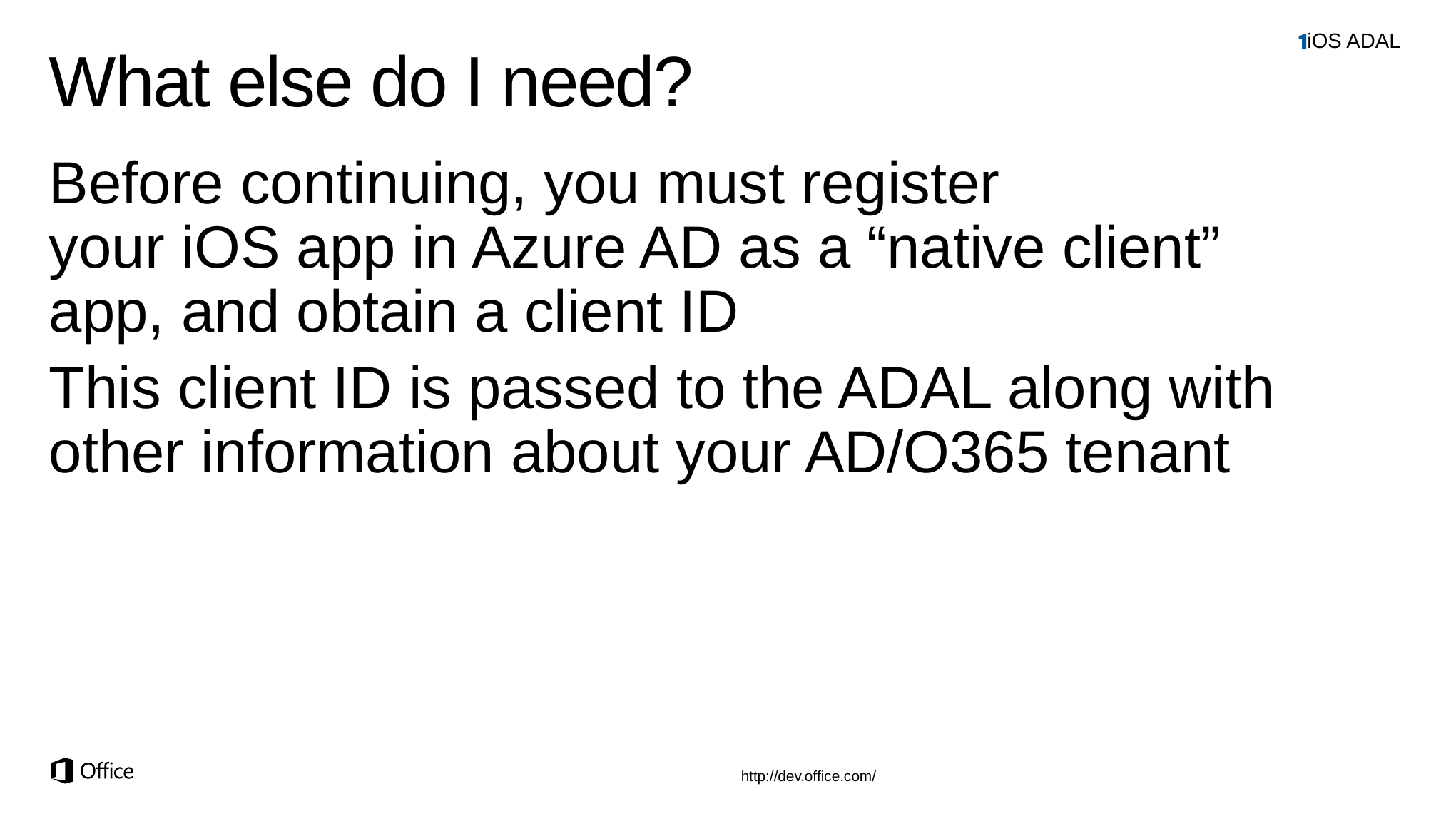

iOS ADAL

# What else do I need?
Before continuing, you must register
your iOS app in Azure AD as a “native client”
app, and obtain a client ID
This client ID is passed to the ADAL along with
other information about your AD/O365 tenant